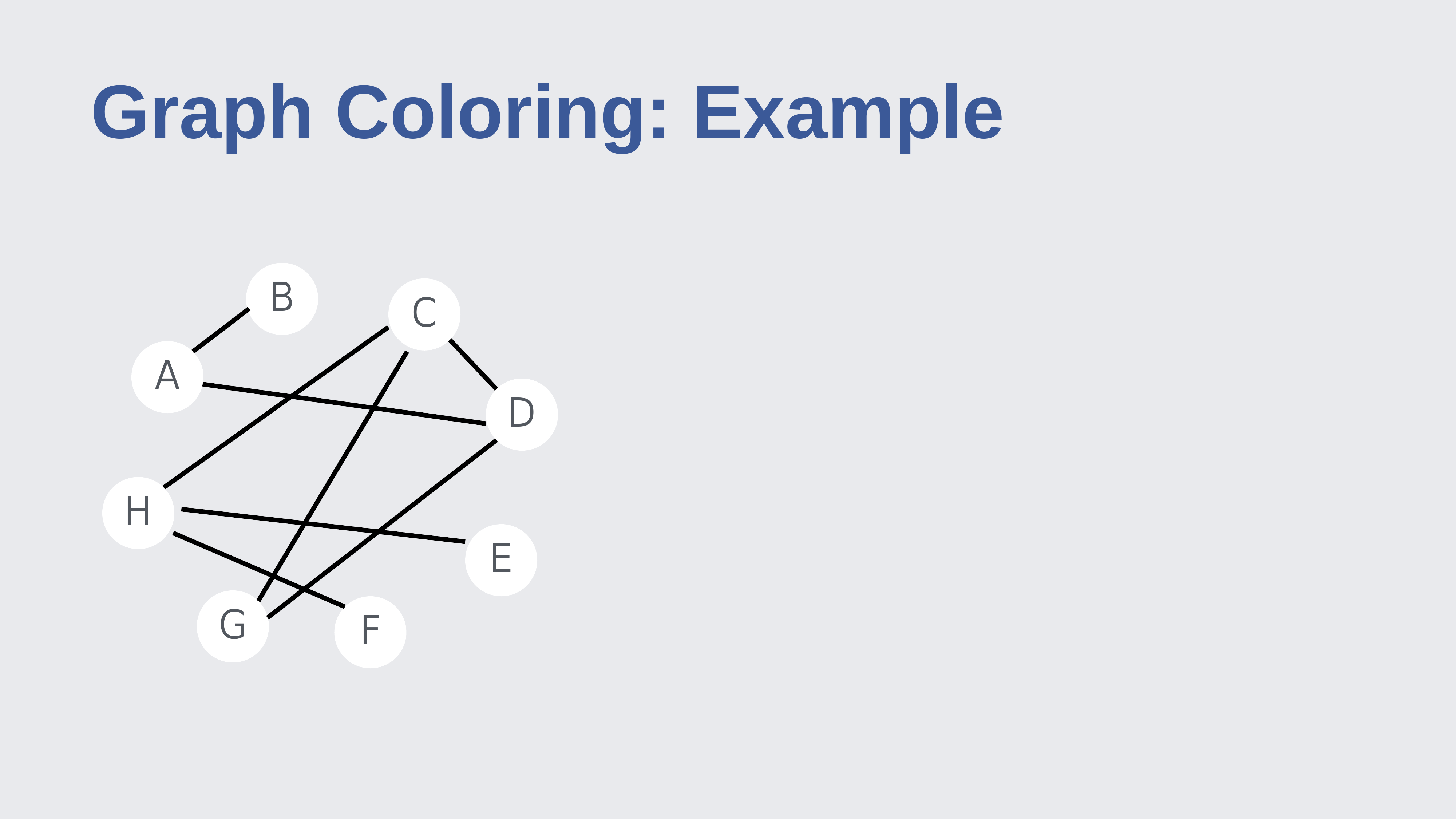

# Graph Coloring: Example
B
C
A
D
H
E
G
F